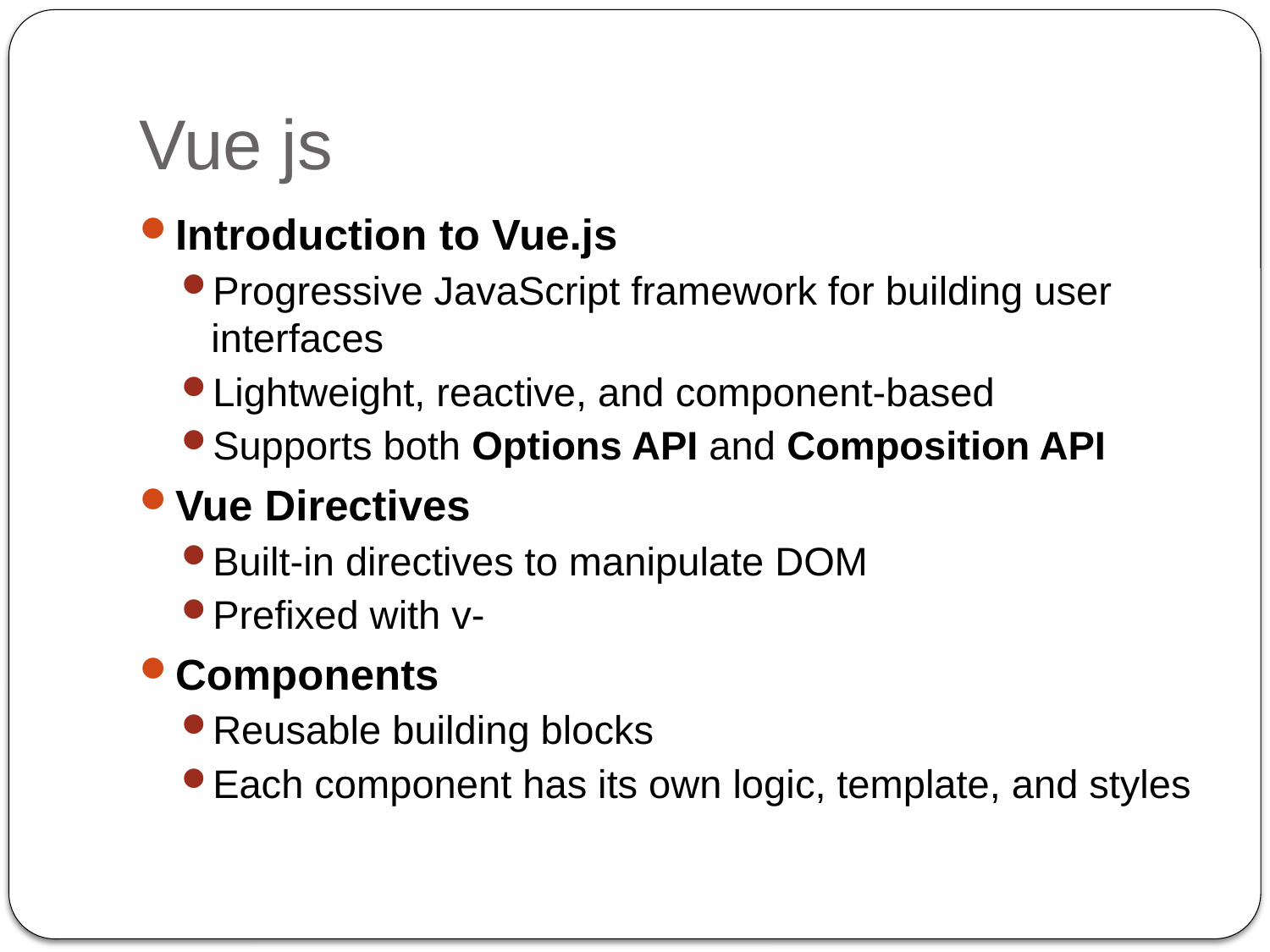

# Vue js
Introduction to Vue.js
Progressive JavaScript framework for building user interfaces
Lightweight, reactive, and component-based
Supports both Options API and Composition API
Vue Directives
Built-in directives to manipulate DOM
Prefixed with v-
Components
Reusable building blocks
Each component has its own logic, template, and styles